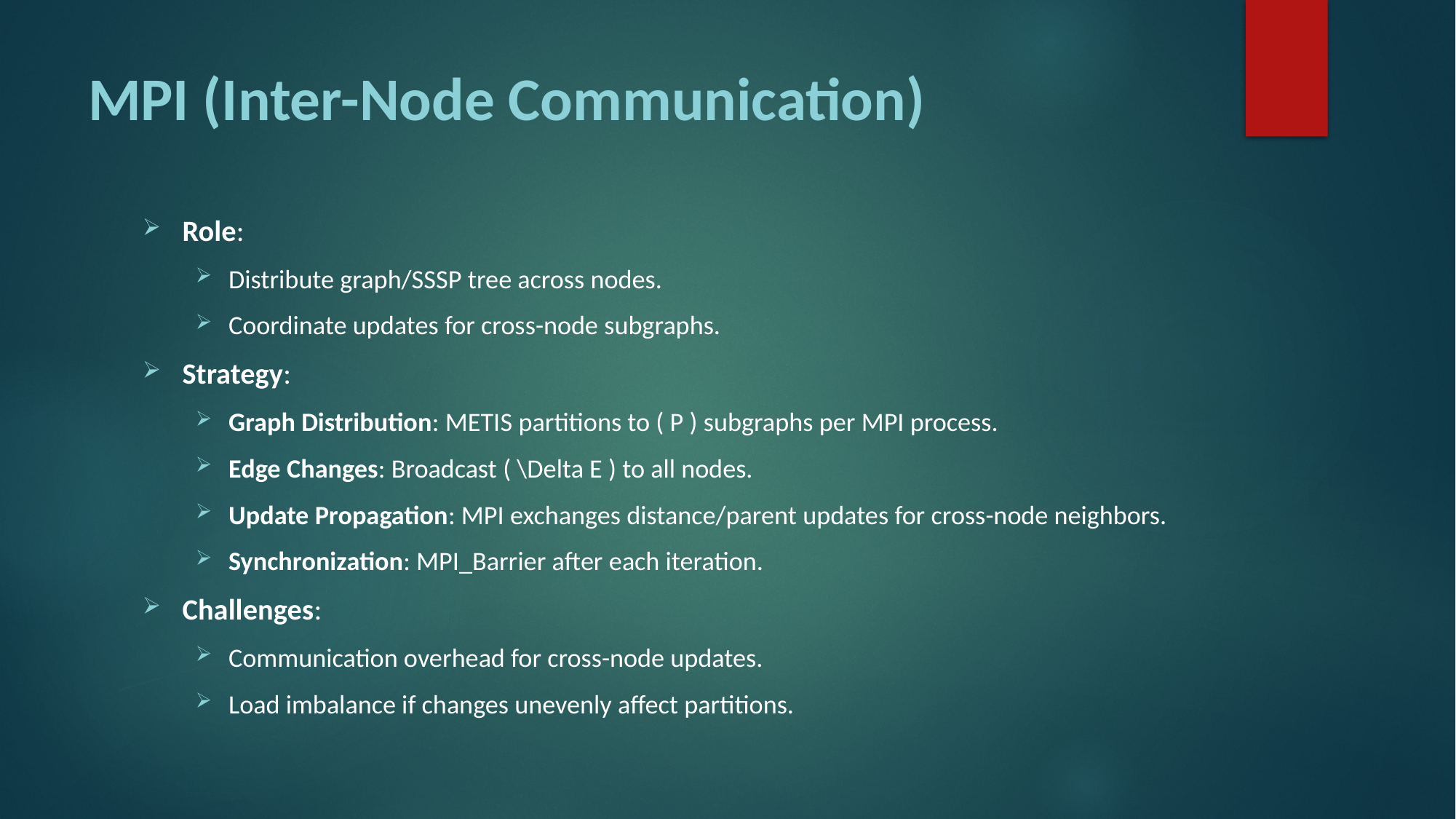

# MPI (Inter-Node Communication)
Role:
Distribute graph/SSSP tree across nodes.
Coordinate updates for cross-node subgraphs.
Strategy:
Graph Distribution: METIS partitions to ( P ) subgraphs per MPI process.
Edge Changes: Broadcast ( \Delta E ) to all nodes.
Update Propagation: MPI exchanges distance/parent updates for cross-node neighbors.
Synchronization: MPI_Barrier after each iteration.
Challenges:
Communication overhead for cross-node updates.
Load imbalance if changes unevenly affect partitions.